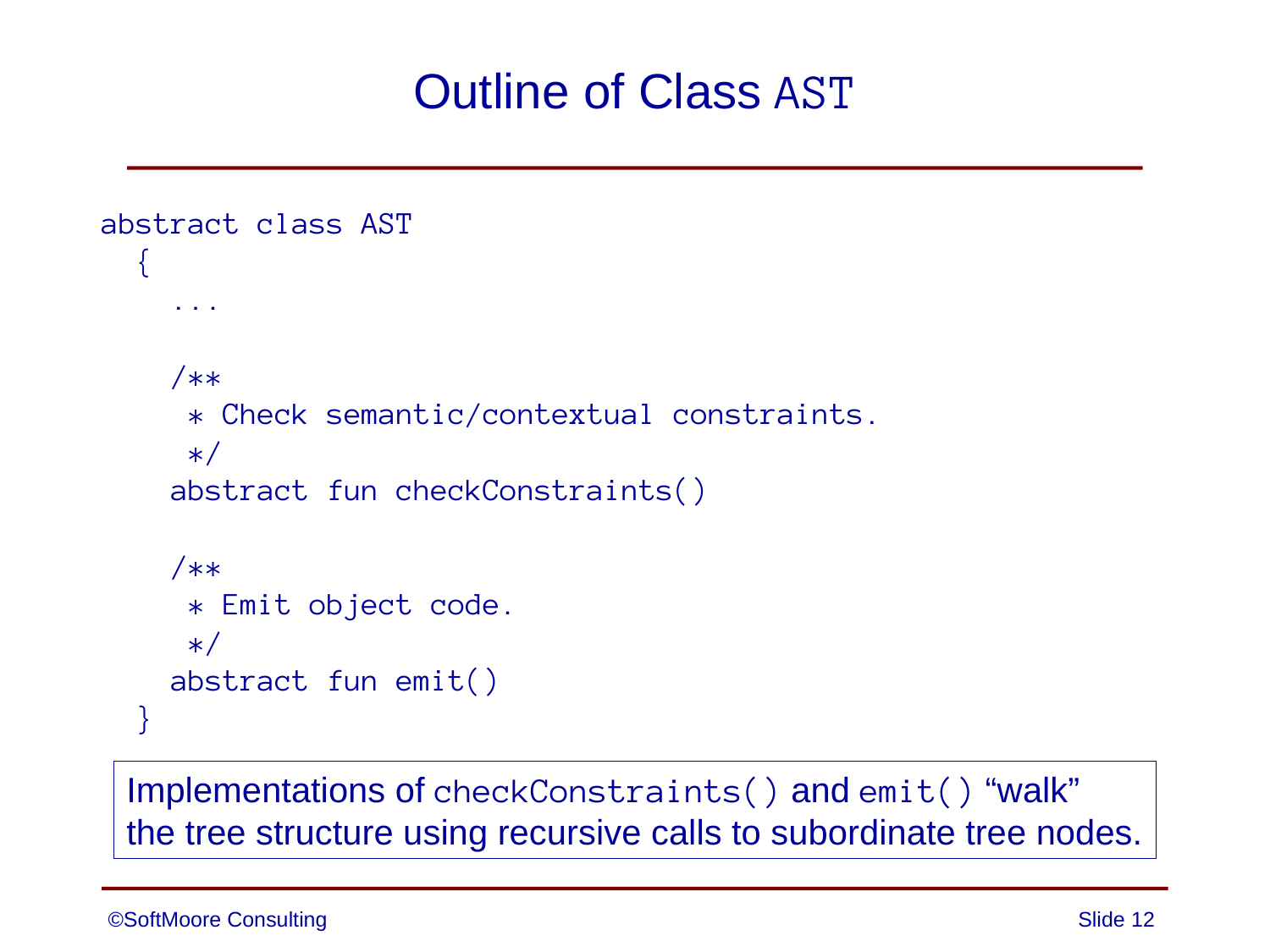

# Outline of Class AST
abstract class AST
  {
    ...

    /**
     * Check semantic/contextual constraints.
     */
    abstract fun checkConstraints()

    /**
     * Emit object code.
     */
    abstract fun emit()
  }
Implementations of checkConstraints() and emit() “walk”
the tree structure using recursive calls to subordinate tree nodes.
©SoftMoore Consulting
Slide 12